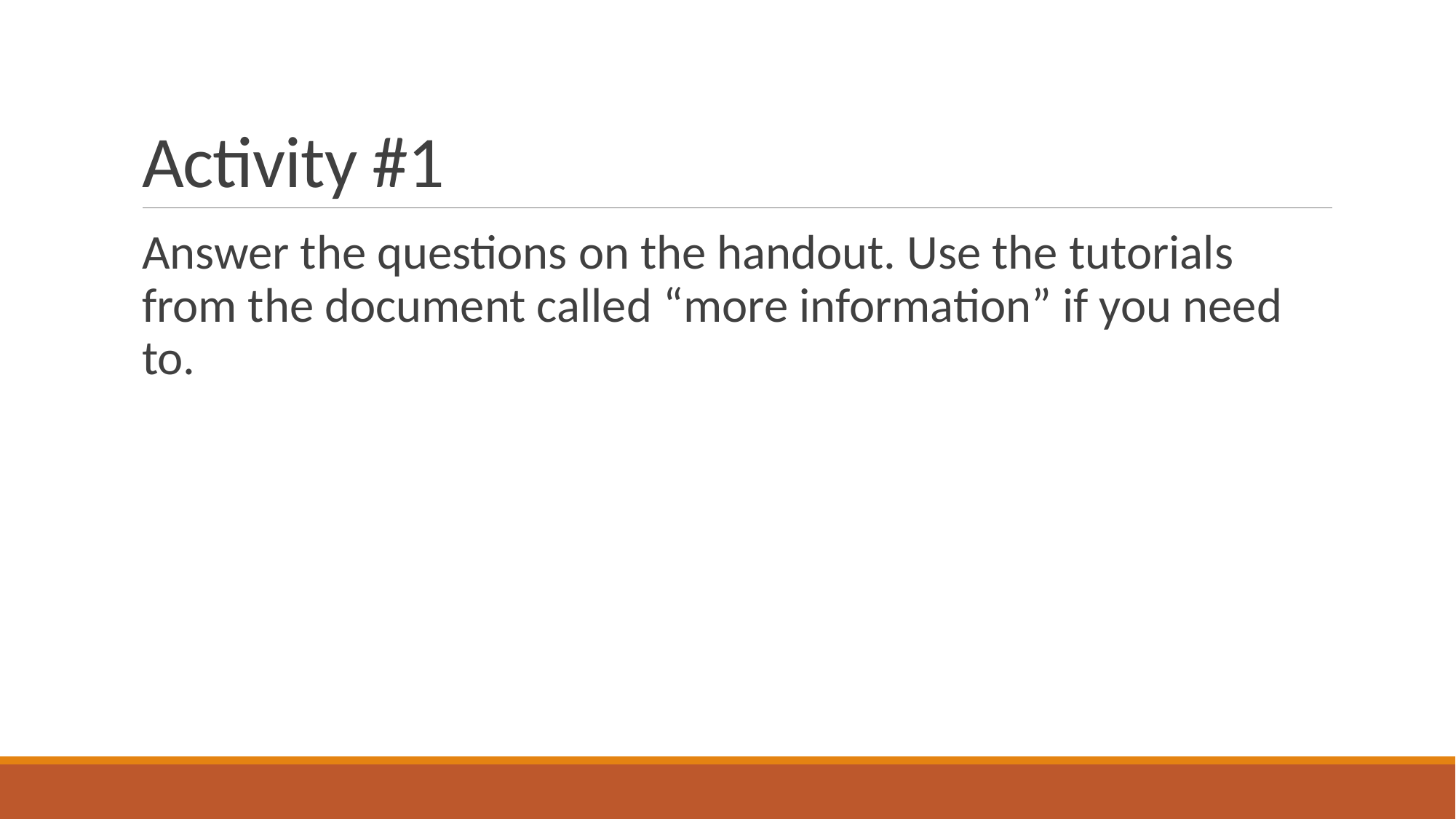

# Activity #1
Answer the questions on the handout. Use the tutorials from the document called “more information” if you need to.